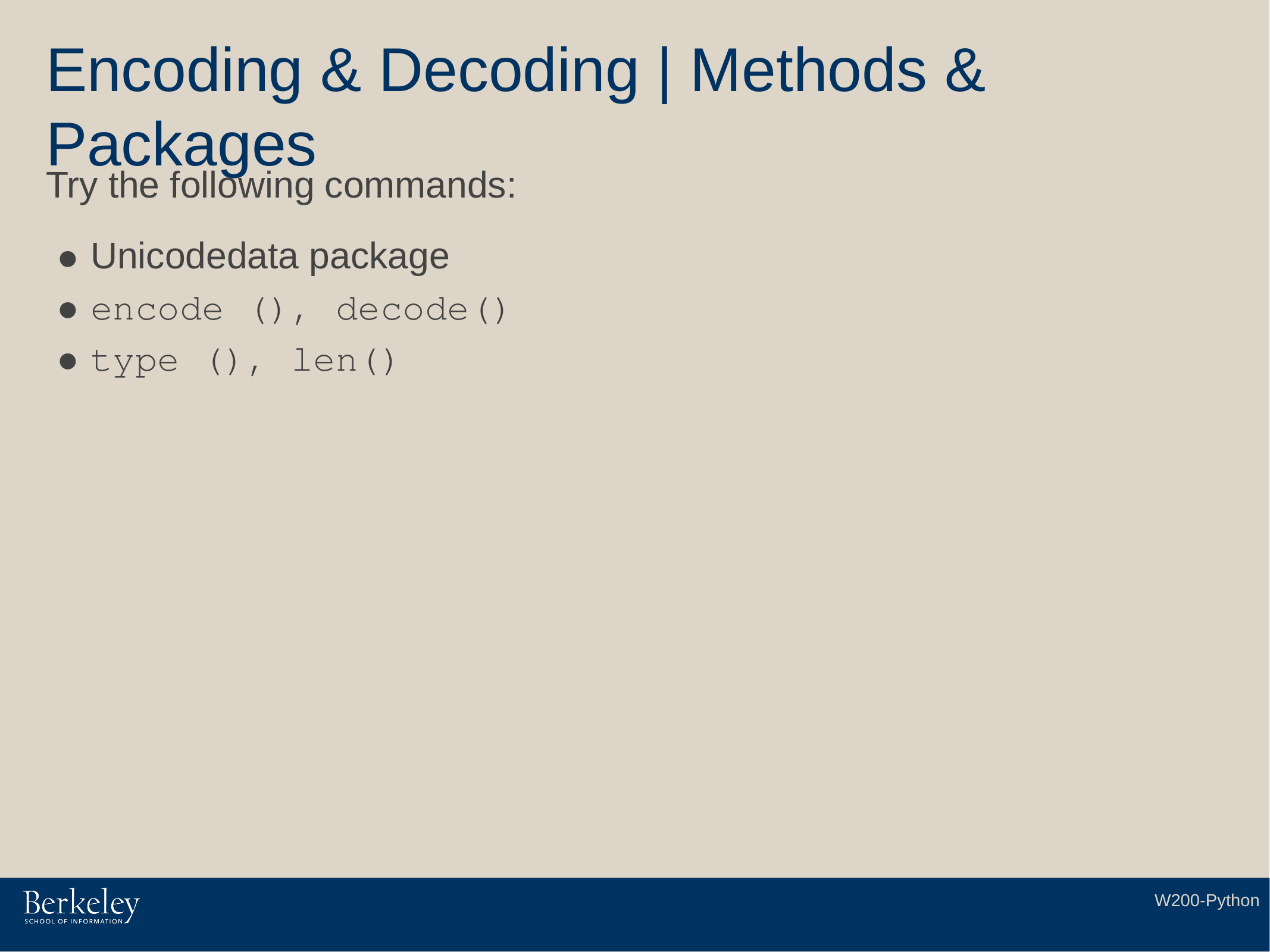

# Encoding & Decoding | Methods & Packages
Try the following commands:
Unicodedata package
encode (), decode()
type (), len()
18